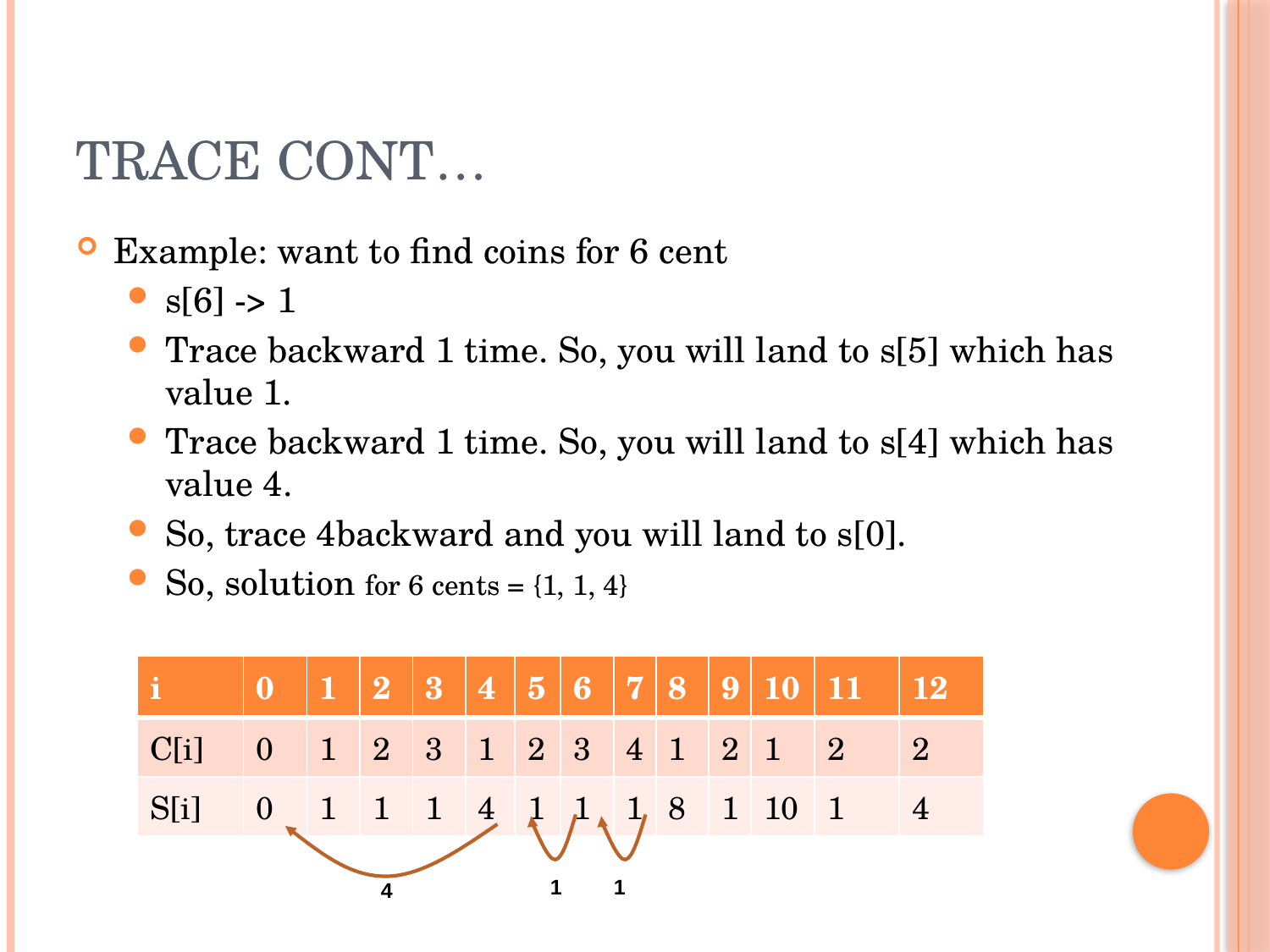

# Trace cont…
Example: want to find coins for 6 cent
s[6] -> 1
Trace backward 1 time. So, you will land to s[5] which has value 1.
Trace backward 1 time. So, you will land to s[4] which has value 4.
So, trace 4backward and you will land to s[0].
So, solution for 6 cents = {1, 1, 4}
| i | 0 | 1 | 2 | 3 | 4 | 5 | 6 | 7 | 8 | 9 | 10 | 11 | 12 |
| --- | --- | --- | --- | --- | --- | --- | --- | --- | --- | --- | --- | --- | --- |
| C[i] | 0 | 1 | 2 | 3 | 1 | 2 | 3 | 4 | 1 | 2 | 1 | 2 | 2 |
| S[i] | 0 | 1 | 1 | 1 | 4 | 1 | 1 | 1 | 8 | 1 | 10 | 1 | 4 |

1
1
4